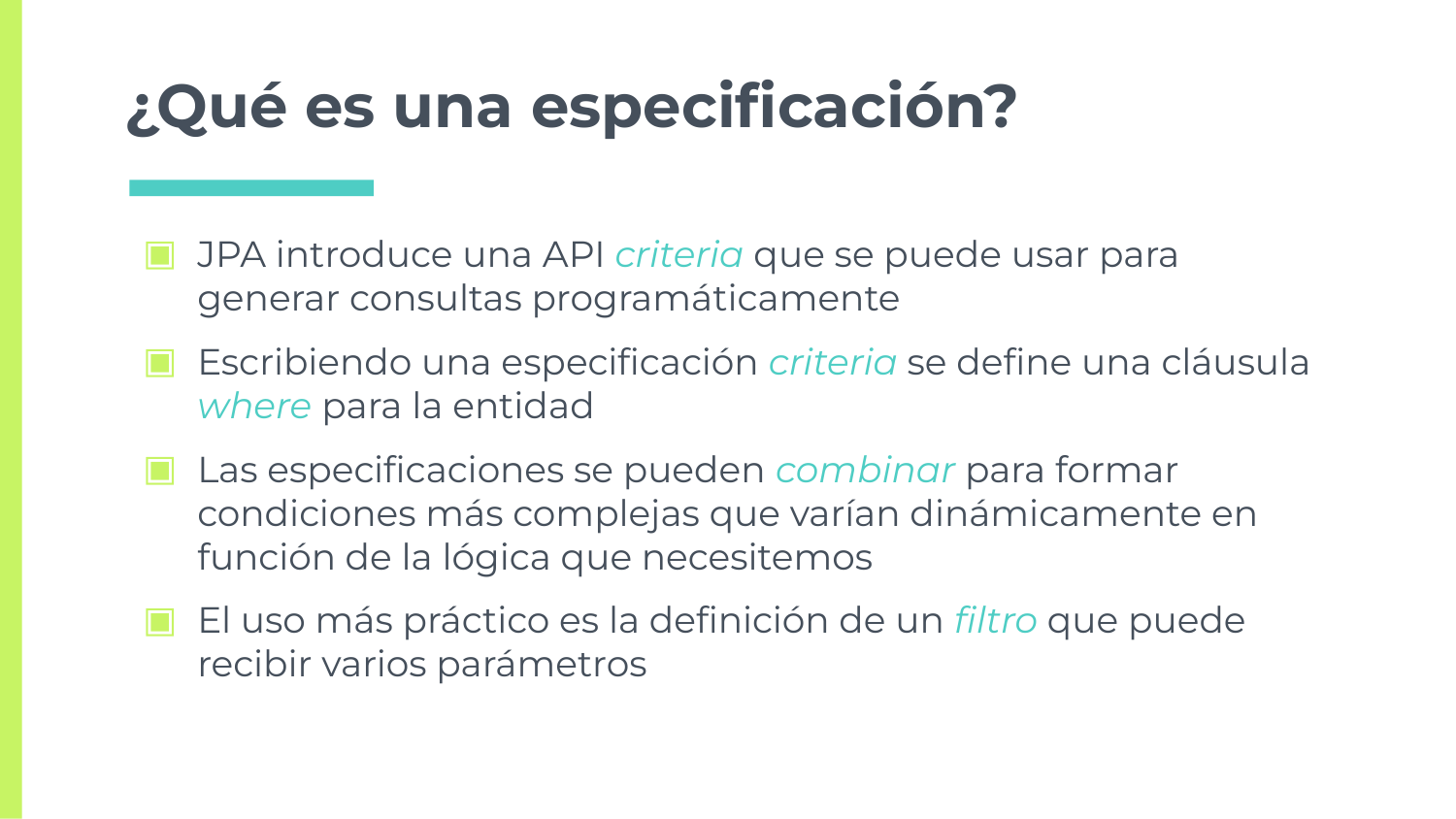

# ¿Qué es una especificación?
JPA introduce una API criteria que se puede usar para generar consultas programáticamente
Escribiendo una especificación criteria se define una cláusula where para la entidad
Las especificaciones se pueden combinar para formar condiciones más complejas que varían dinámicamente en función de la lógica que necesitemos
El uso más práctico es la definición de un filtro que puede recibir varios parámetros